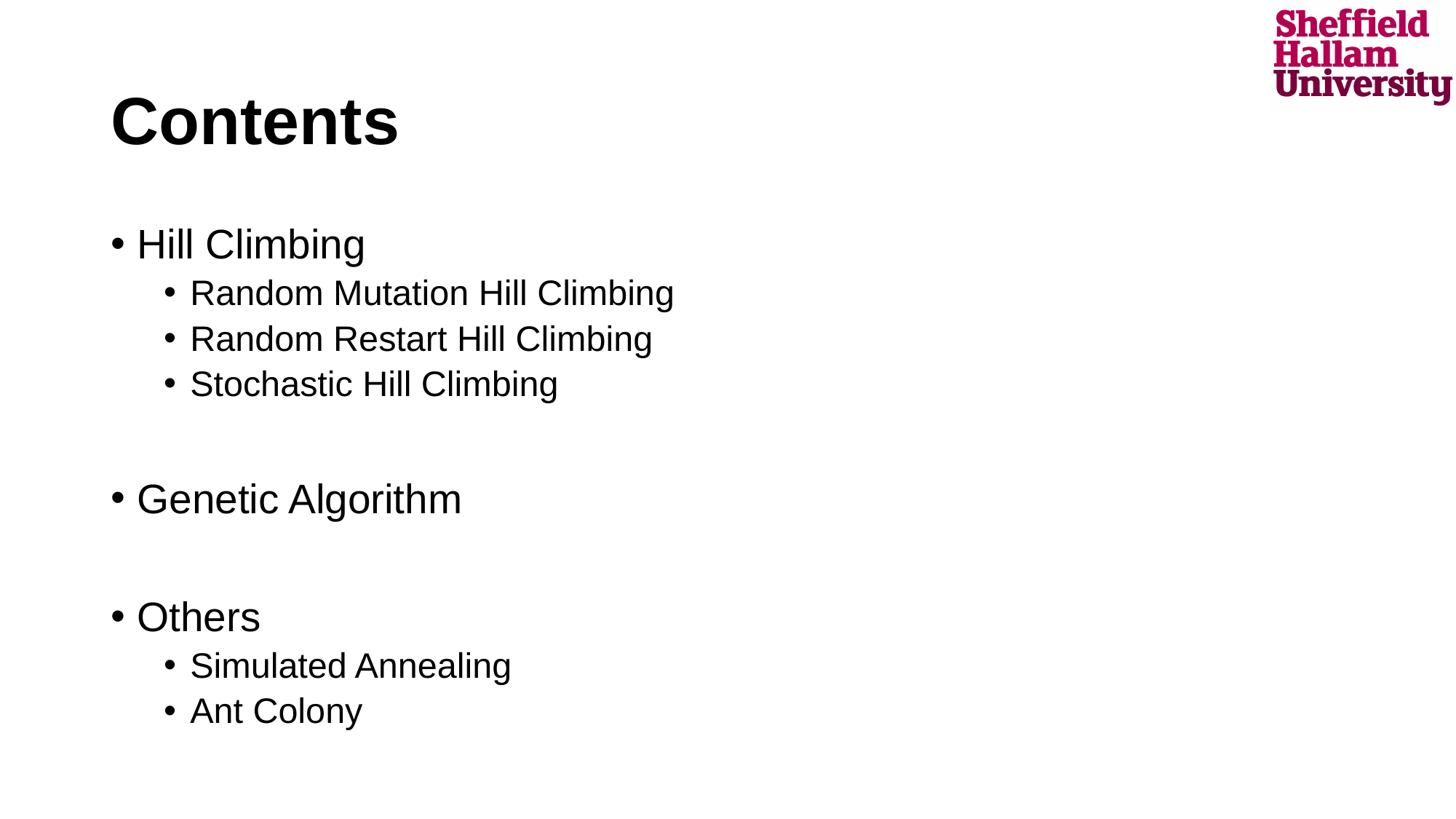

# Contents
Hill Climbing
Random Mutation Hill Climbing
Random Restart Hill Climbing
Stochastic Hill Climbing

Genetic Algorithm

Others
Simulated Annealing
Ant Colony